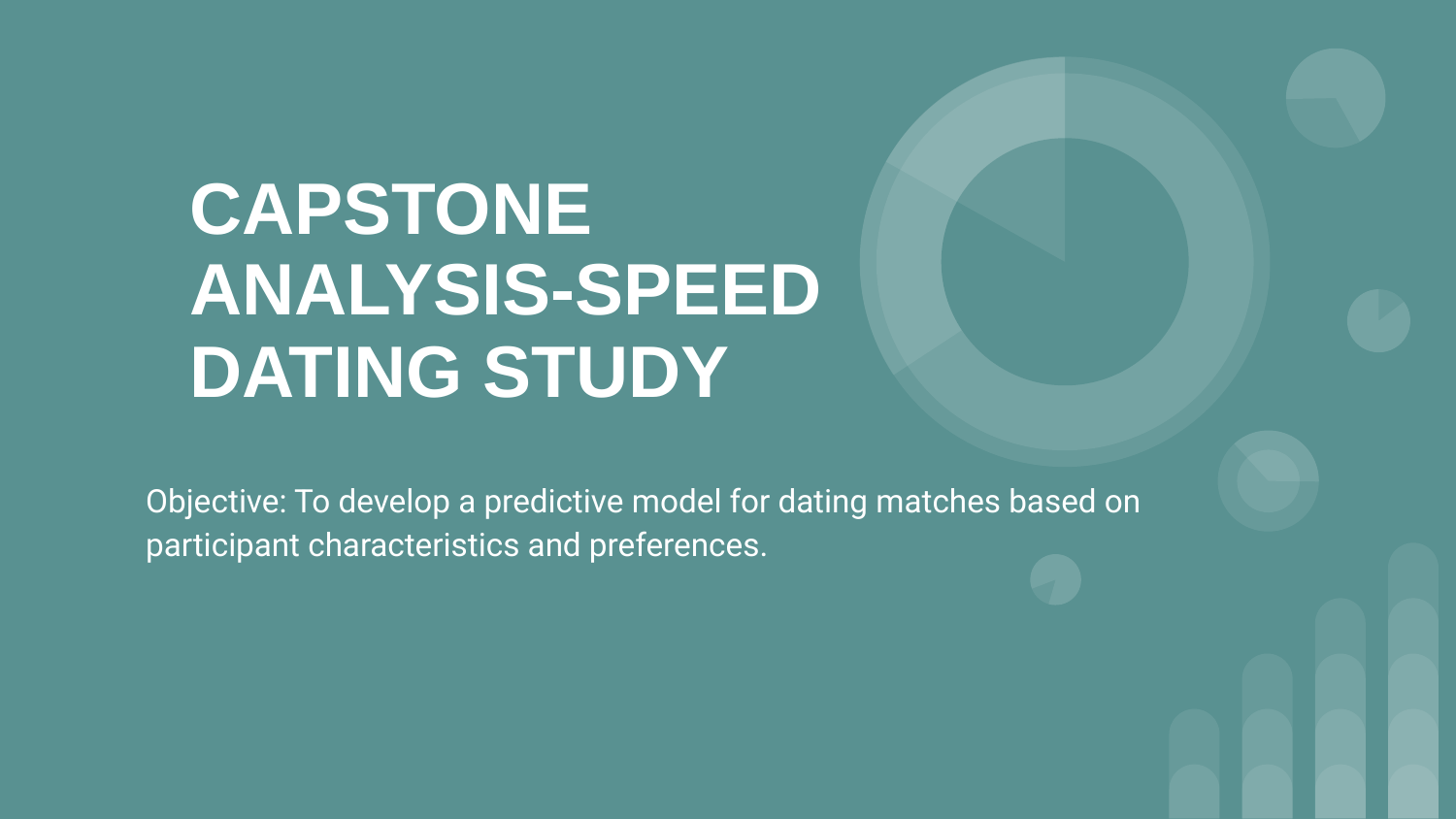

# CAPSTONE ANALYSIS-SPEED DATING STUDY
Objective: To develop a predictive model for dating matches based on participant characteristics and preferences.